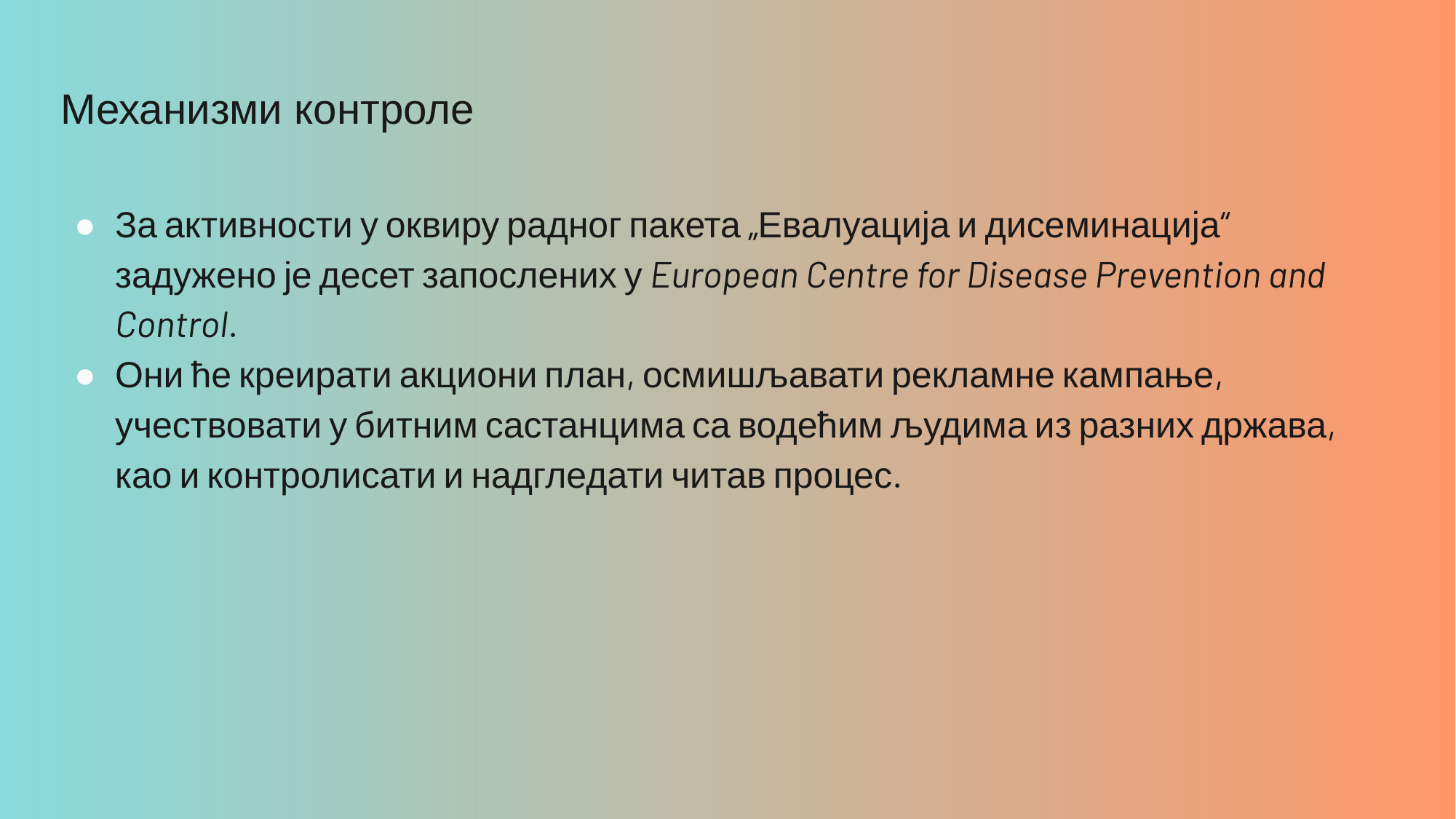

# Механизми контроле
За активности у оквиру радног пакета „Евалуација и дисеминација“ задужено је десет запослених у European Centre for Disease Prevention and Control.
Они ће креирати акциони план, осмишљавати рекламне кампање, учествовати у битним састанцима са водећим људима из разних држава, као и контролисати и надгледати читав процес.